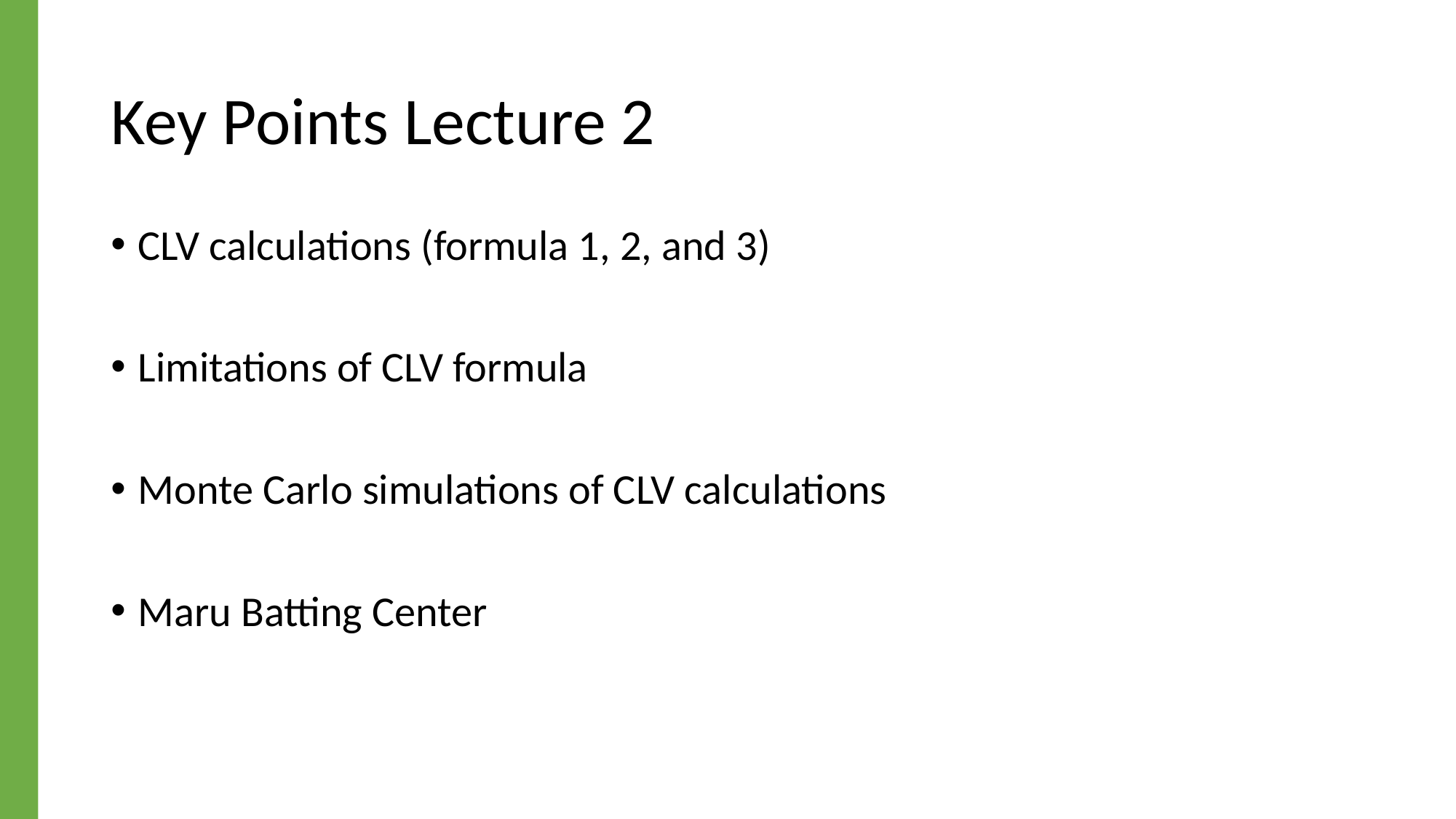

# Key Points Lecture 2
CLV calculations (formula 1, 2, and 3)

Limitations of CLV formula

Monte Carlo simulations of CLV calculations

Maru Batting Center